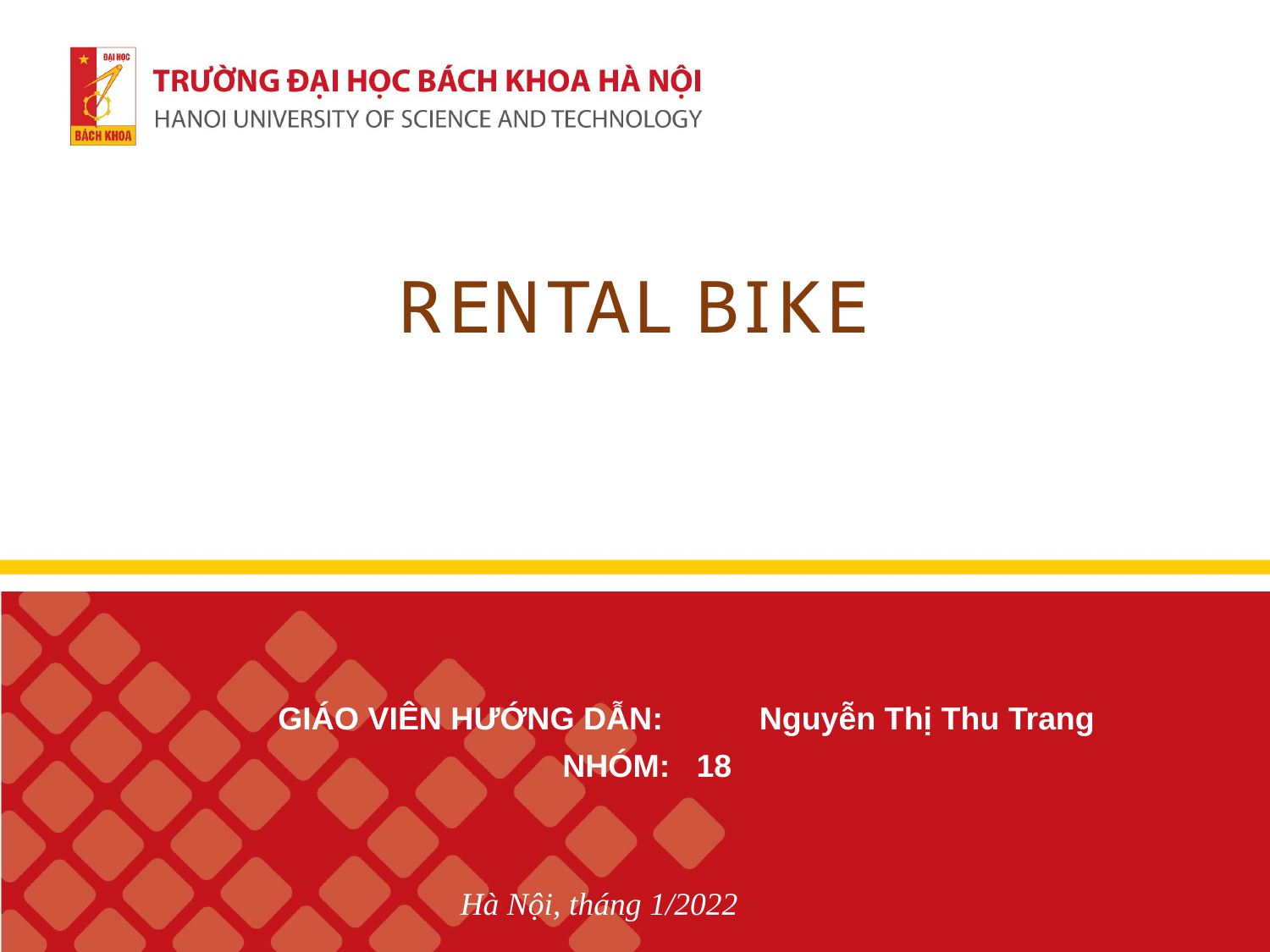

# RENTAL BIKE
   GIÁO VIÊN HƯỚNG DẪN: 	Nguyễn Thị Thu Trang
                                   NHÓM:   18

Hà Nội, tháng 1/2022